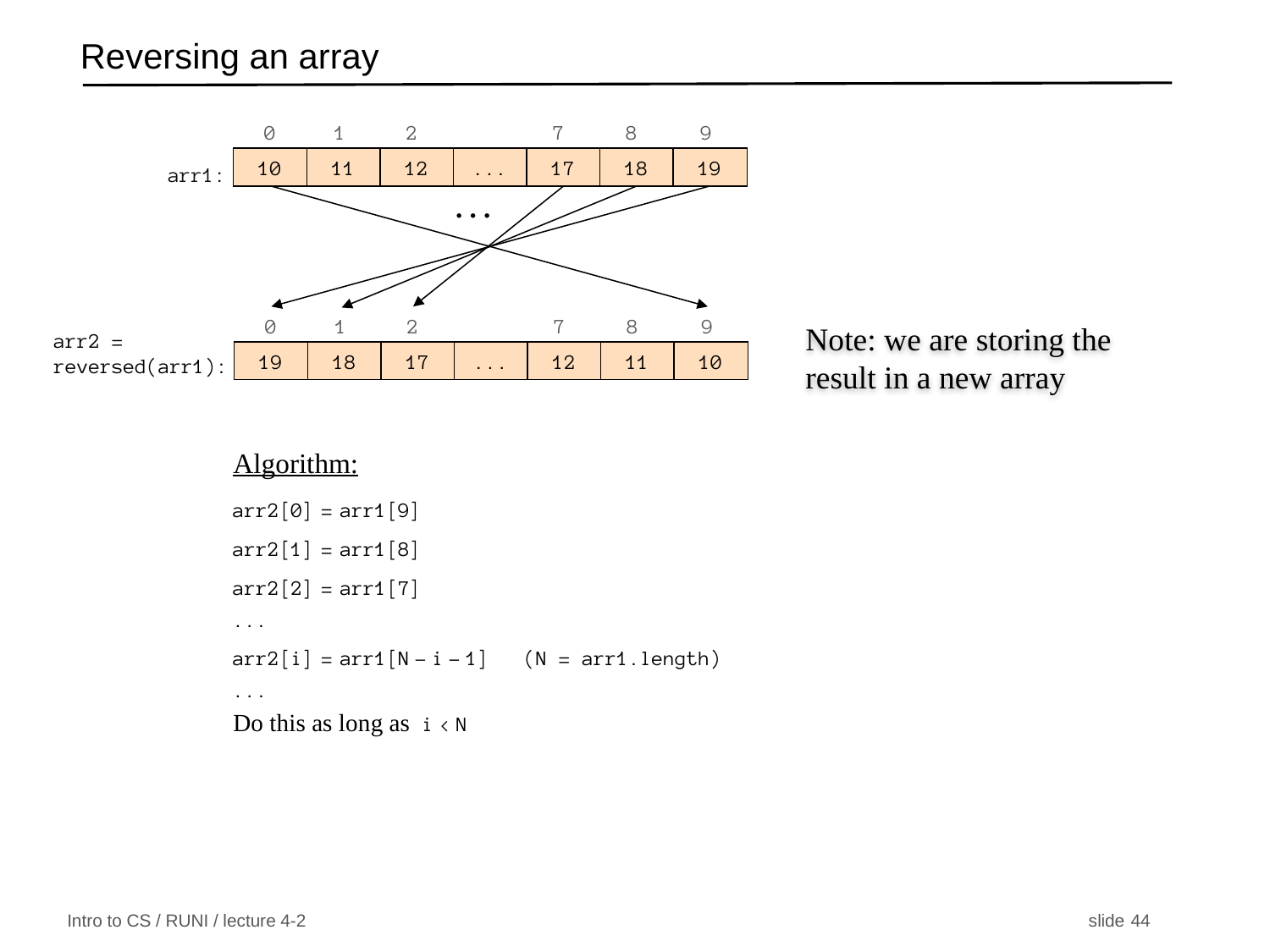

# Reversing an array
0
1
2
7
8
9
10
11
12
...
17
18
19
      arr1:
. . .
0
1
2
7
8
9
arr2 =    reversed(arr1):
19
18
17
...
12
11
10
Note: we are storing the result in a new array
Algorithm:
arr2[0] = arr1[9]
arr2[1] = arr1[8]
arr2[2] = arr1[7]
...
arr2[i] = arr1[N – i - 1]   (N = arr1.length)
...
Do this as long as  i < N